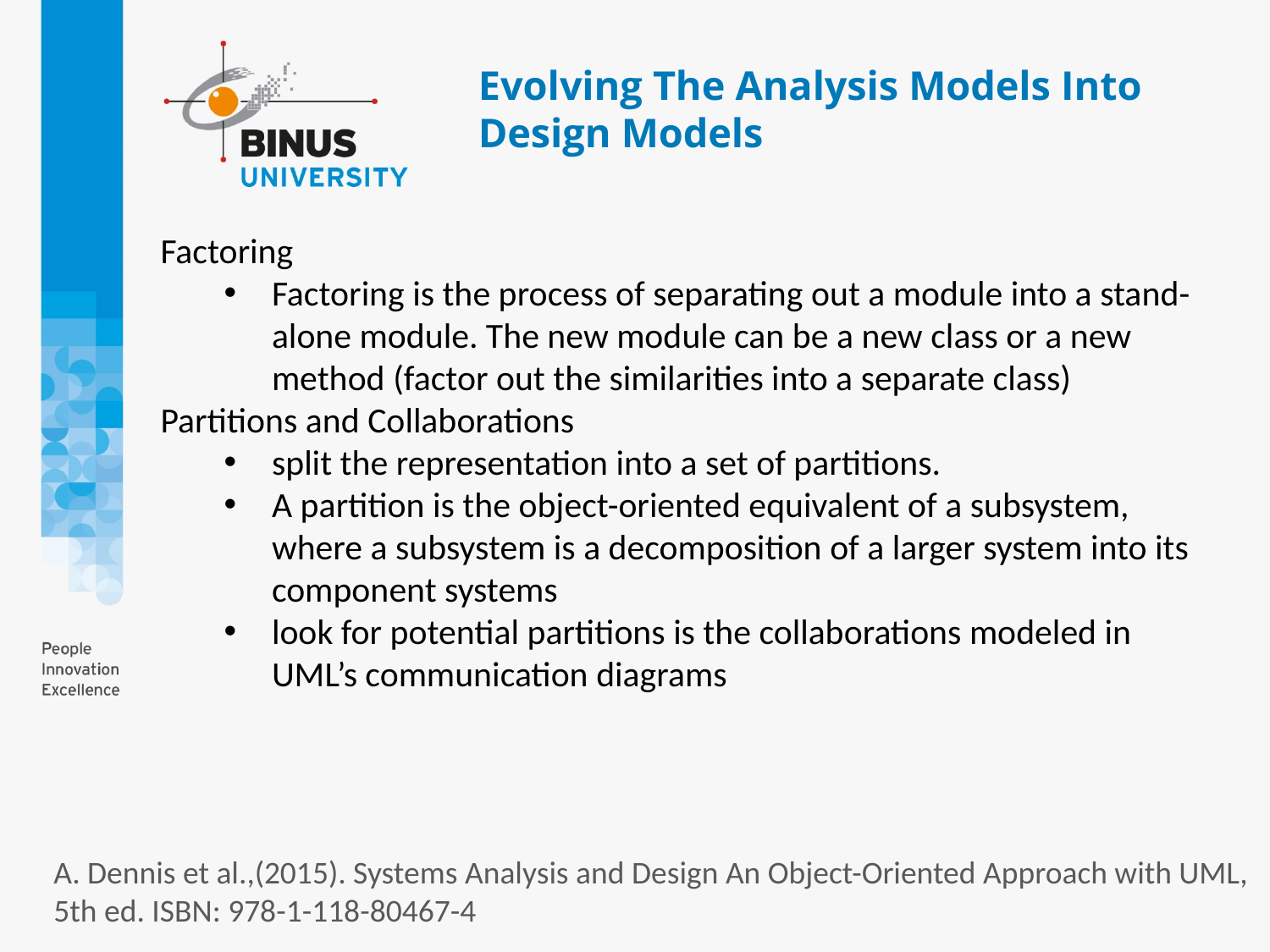

# Evolving The Analysis Models Into Design Models
Factoring
Factoring is the process of separating out a module into a stand-alone module. The new module can be a new class or a new method (factor out the similarities into a separate class)
Partitions and Collaborations
split the representation into a set of partitions.
A partition is the object-oriented equivalent of a subsystem, where a subsystem is a decomposition of a larger system into its component systems
look for potential partitions is the collaborations modeled in UML’s communication diagrams

A. Dennis et al.,(2015). Systems Analysis and Design An Object-Oriented Approach with UML, 5th ed. ISBN: 978-1-118-80467-4